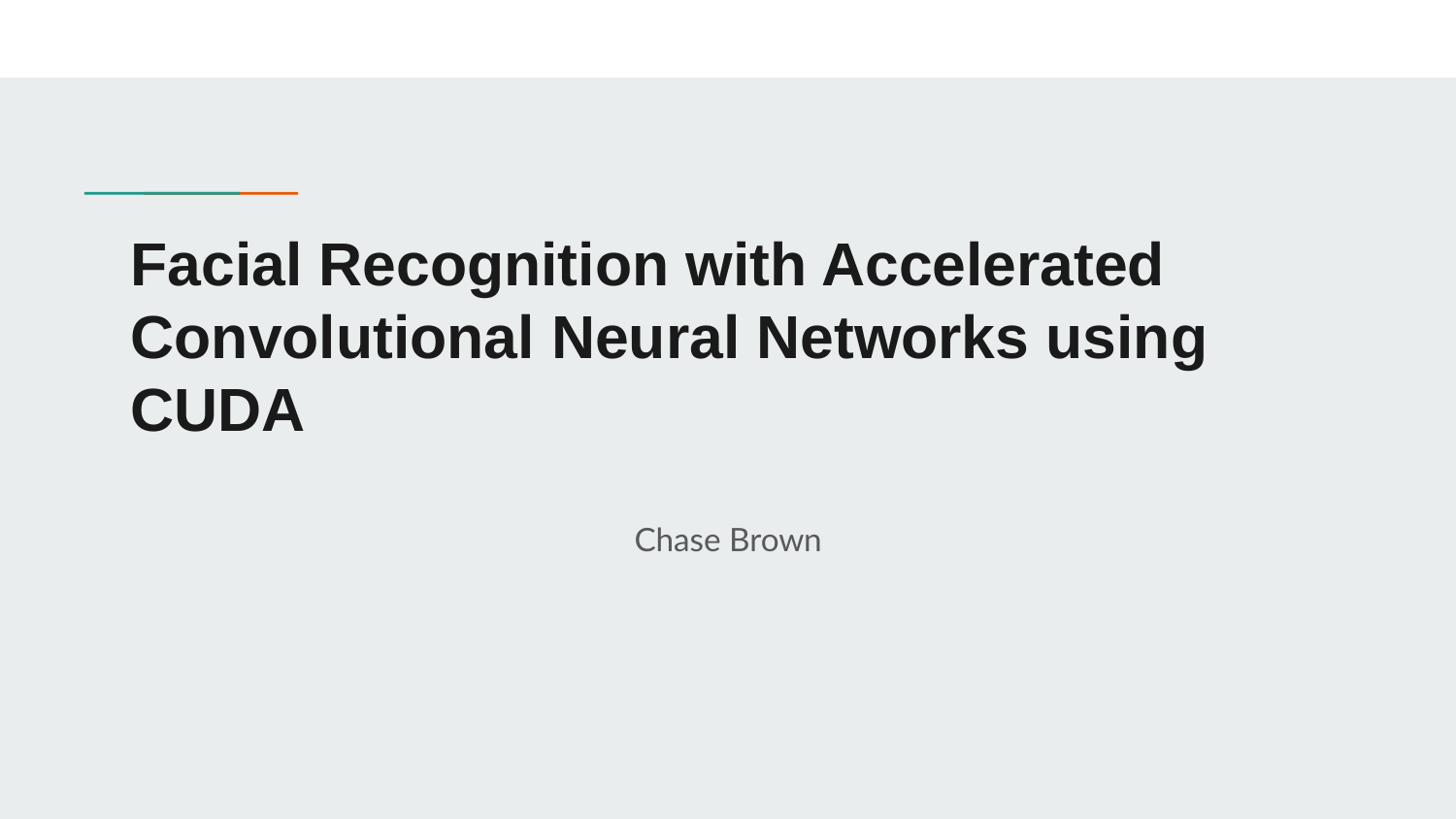

# Facial Recognition with Accelerated Convolutional Neural Networks using CUDA
Chase Brown